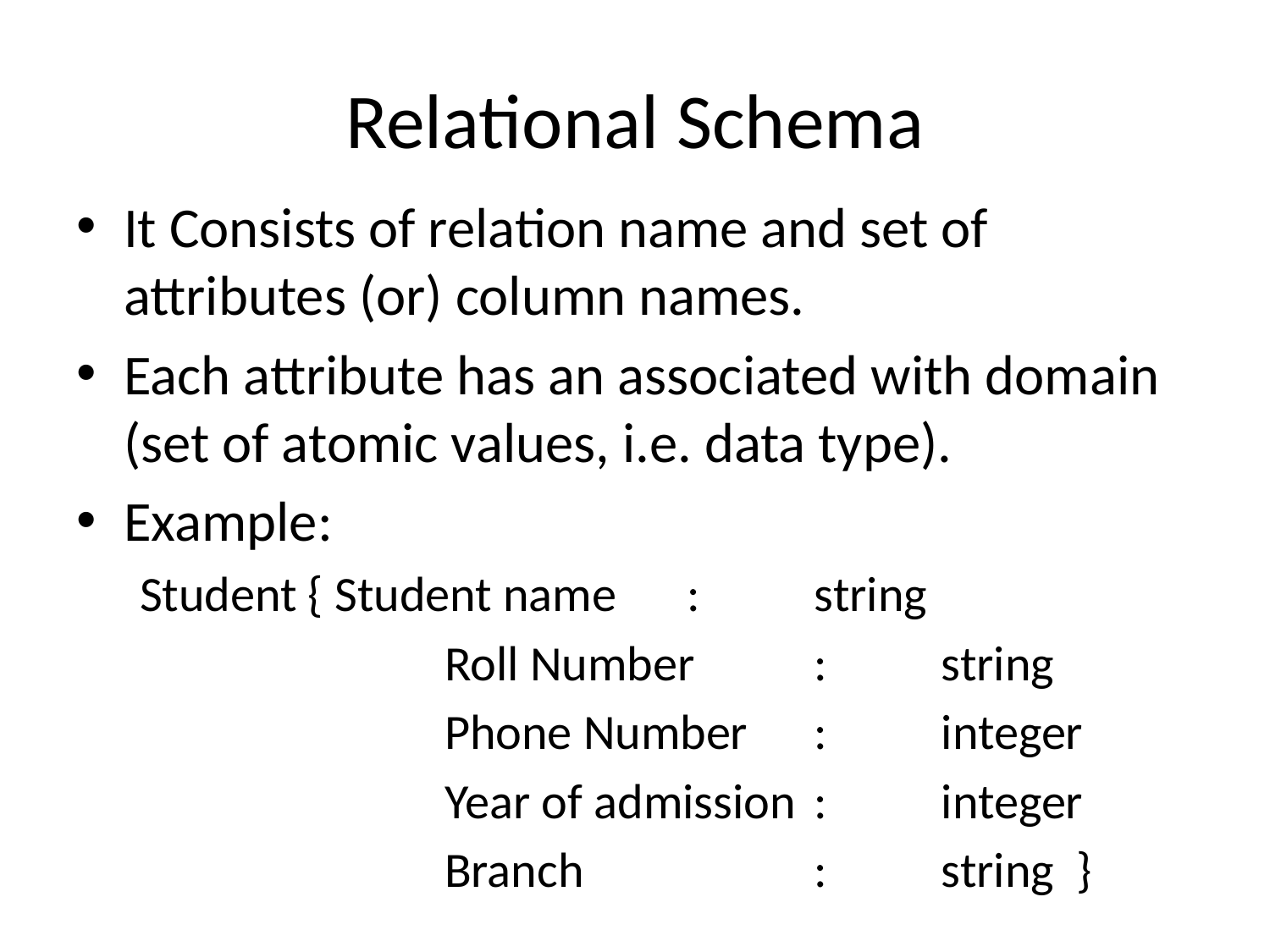

# Relational Schema
It Consists of relation name and set of attributes (or) column names.
Each attribute has an associated with domain (set of atomic values, i.e. data type).
Example:
Student { Student name	: 	string
			 Roll Number	: 	string
			 Phone Number	:	integer
			 Year of admission	:	integer
	 		 Branch		:	string  }